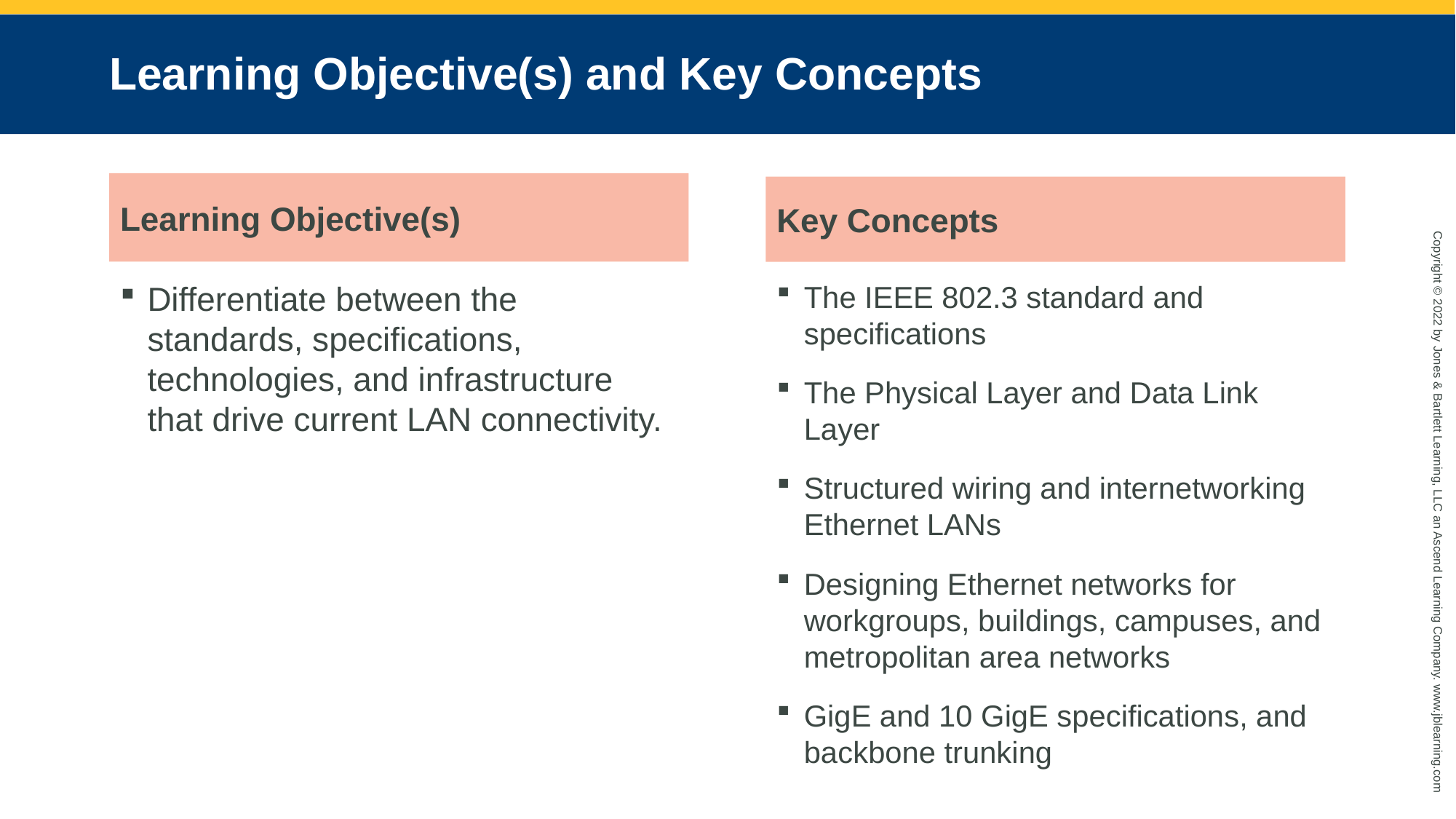

# Learning Objective(s) and Key Concepts
Learning Objective(s)
Key Concepts
Differentiate between the standards, specifications, technologies, and infrastructure that drive current LAN connectivity.

The IEEE 802.3 standard and specifications
The Physical Layer and Data Link Layer
Structured wiring and internetworking Ethernet LANs
Designing Ethernet networks for workgroups, buildings, campuses, and metropolitan area networks
GigE and 10 GigE specifications, and backbone trunking